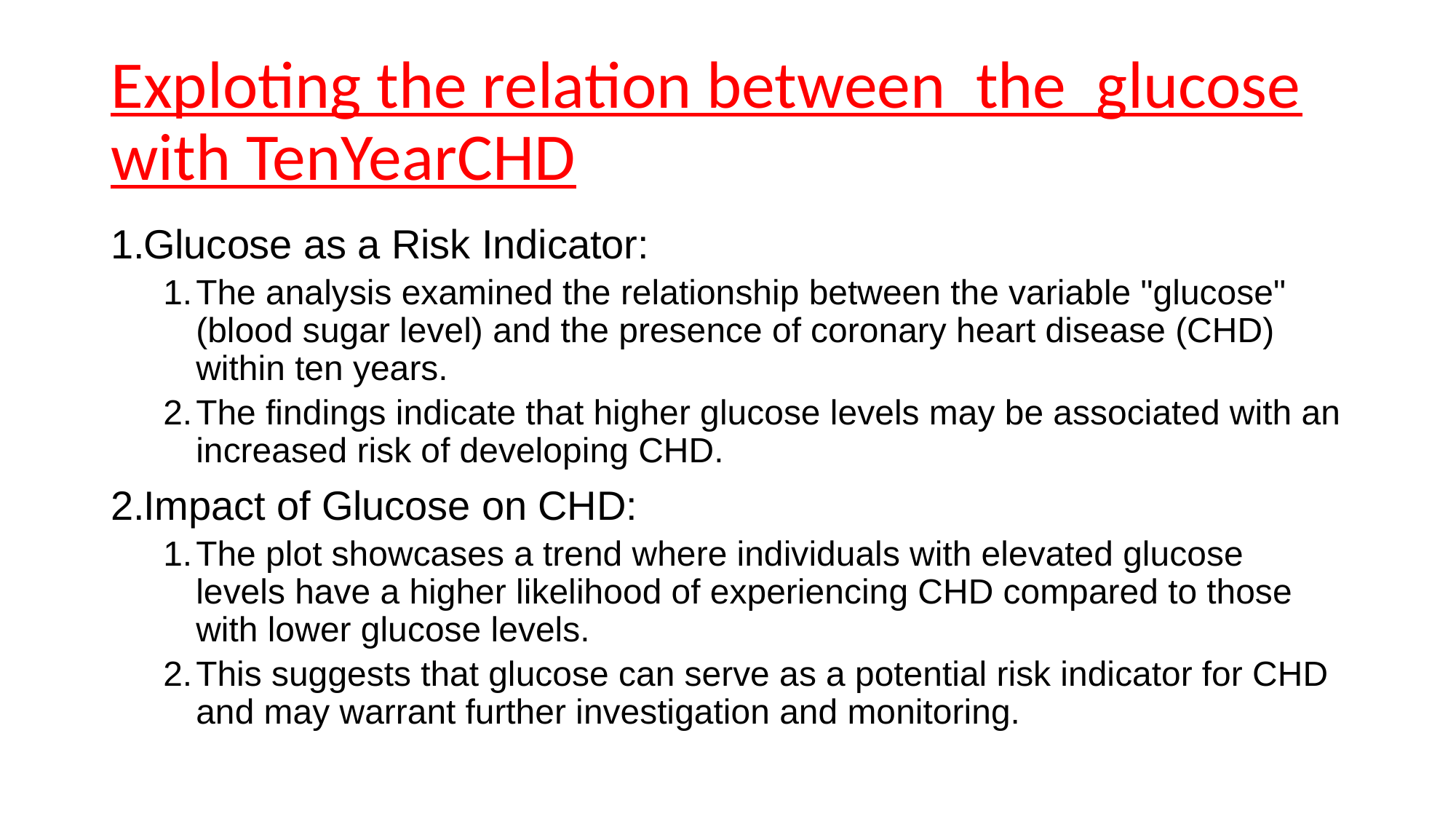

# Exploting the relation between  the  glucose with TenYearCHD
Glucose as a Risk Indicator:
The analysis examined the relationship between the variable "glucose" (blood sugar level) and the presence of coronary heart disease (CHD) within ten years.
The findings indicate that higher glucose levels may be associated with an increased risk of developing CHD.
Impact of Glucose on CHD:
The plot showcases a trend where individuals with elevated glucose levels have a higher likelihood of experiencing CHD compared to those with lower glucose levels.
This suggests that glucose can serve as a potential risk indicator for CHD and may warrant further investigation and monitoring.